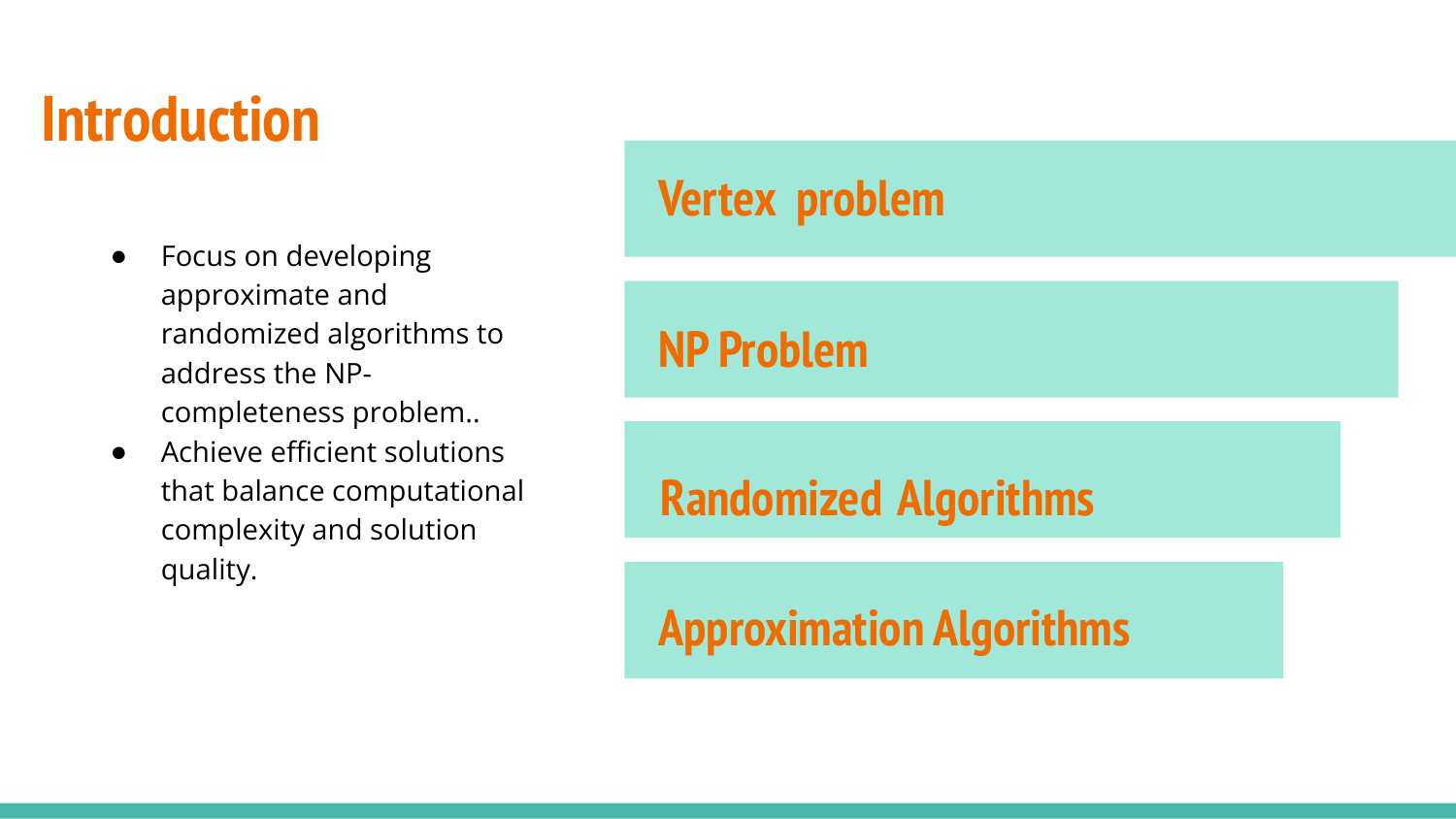

# Introduction

Vertex  problem

NP Problem

Randomized Algorithms

Approximation Algorithms

Focus on developing approximate and randomized algorithms to address the NP-completeness problem..
Achieve efficient solutions that balance computational complexity and solution quality.